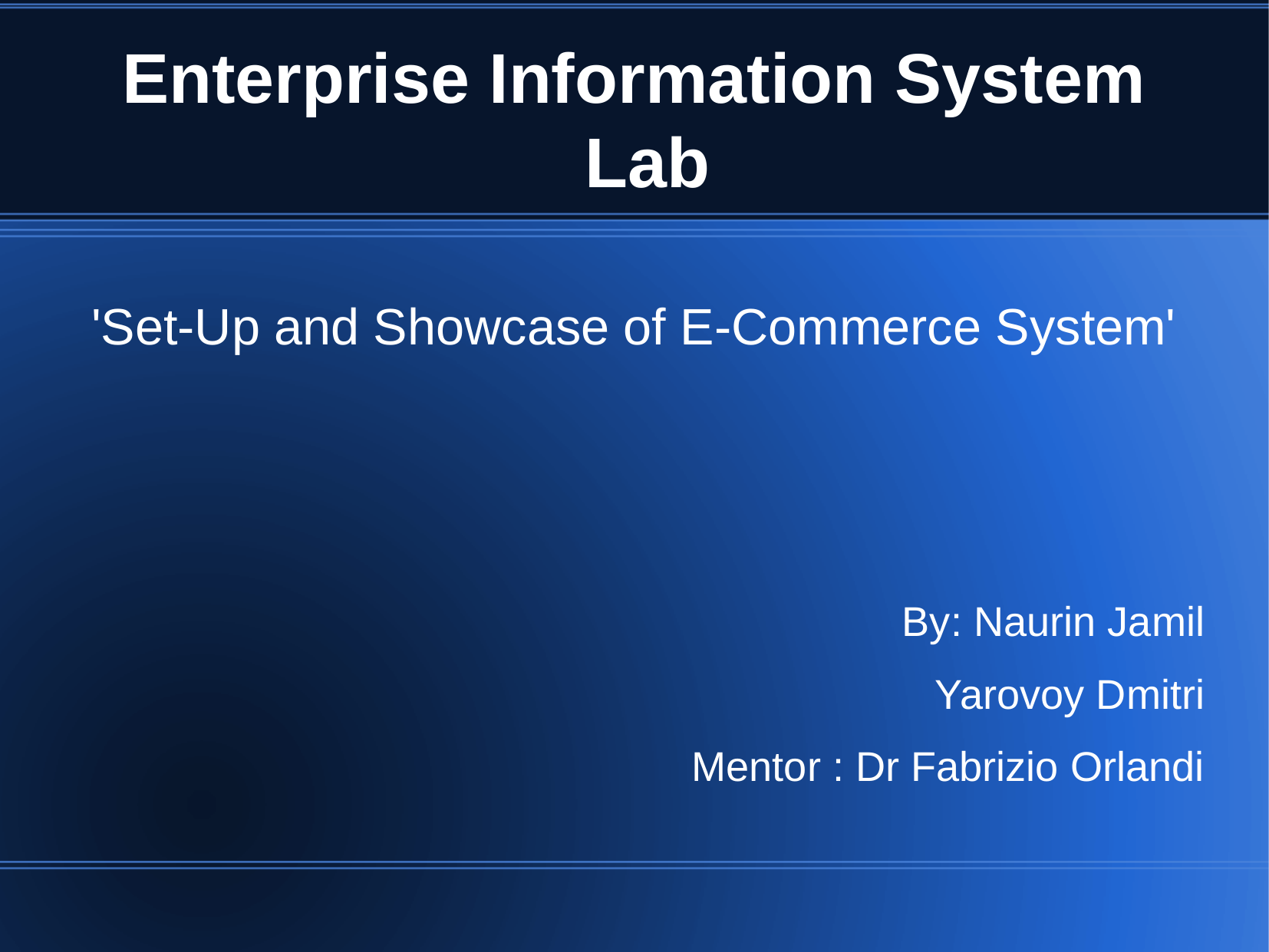

Enterprise Information System Lab
'Set-Up and Showcase of E-Commerce System'

By: Naurin Jamil
	Yarovoy Dmitri
Mentor : Dr Fabrizio Orlandi